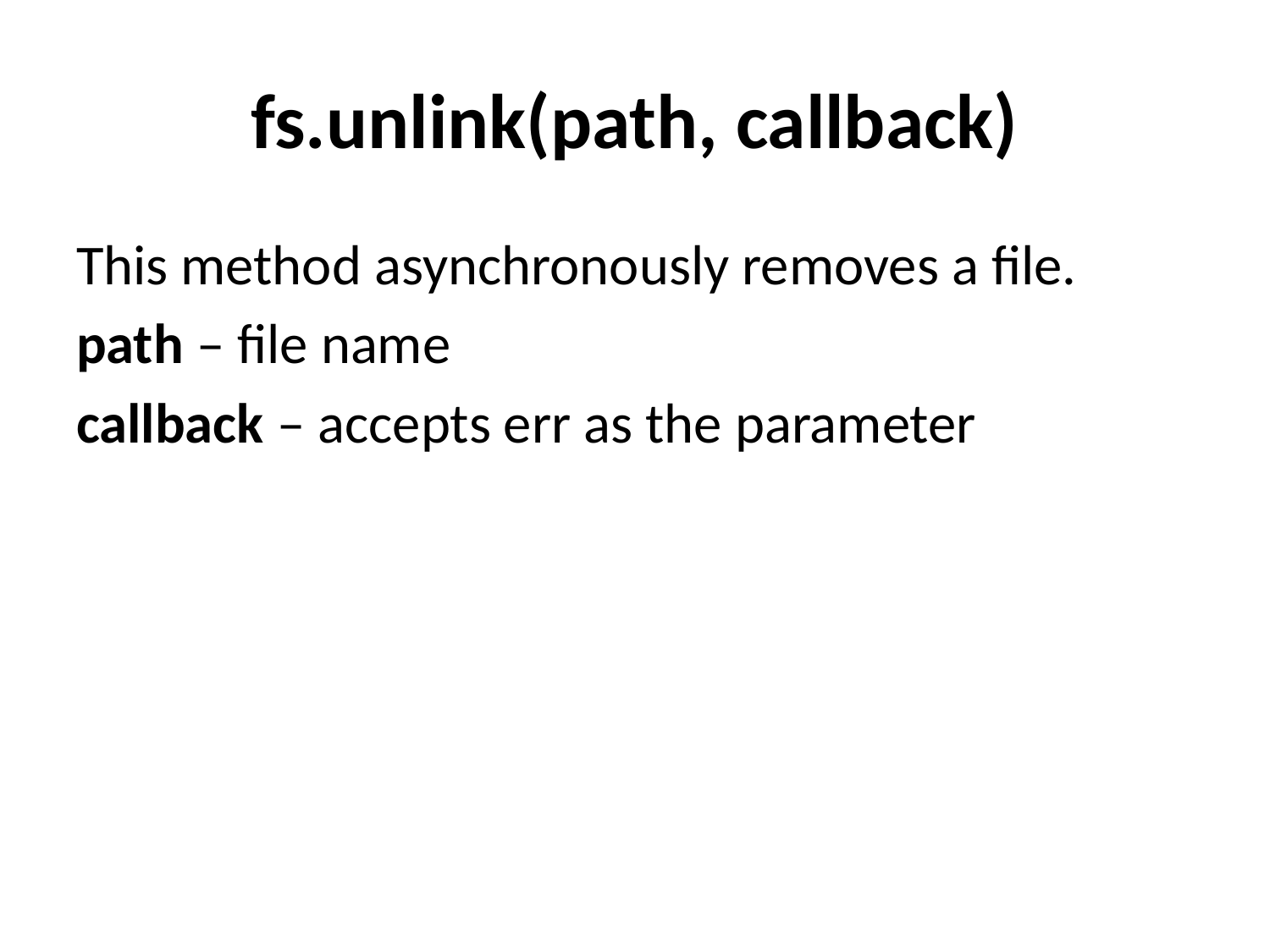

# fs.unlink(path, callback)
This method asynchronously removes a file.
path – file name
callback – accepts err as the parameter